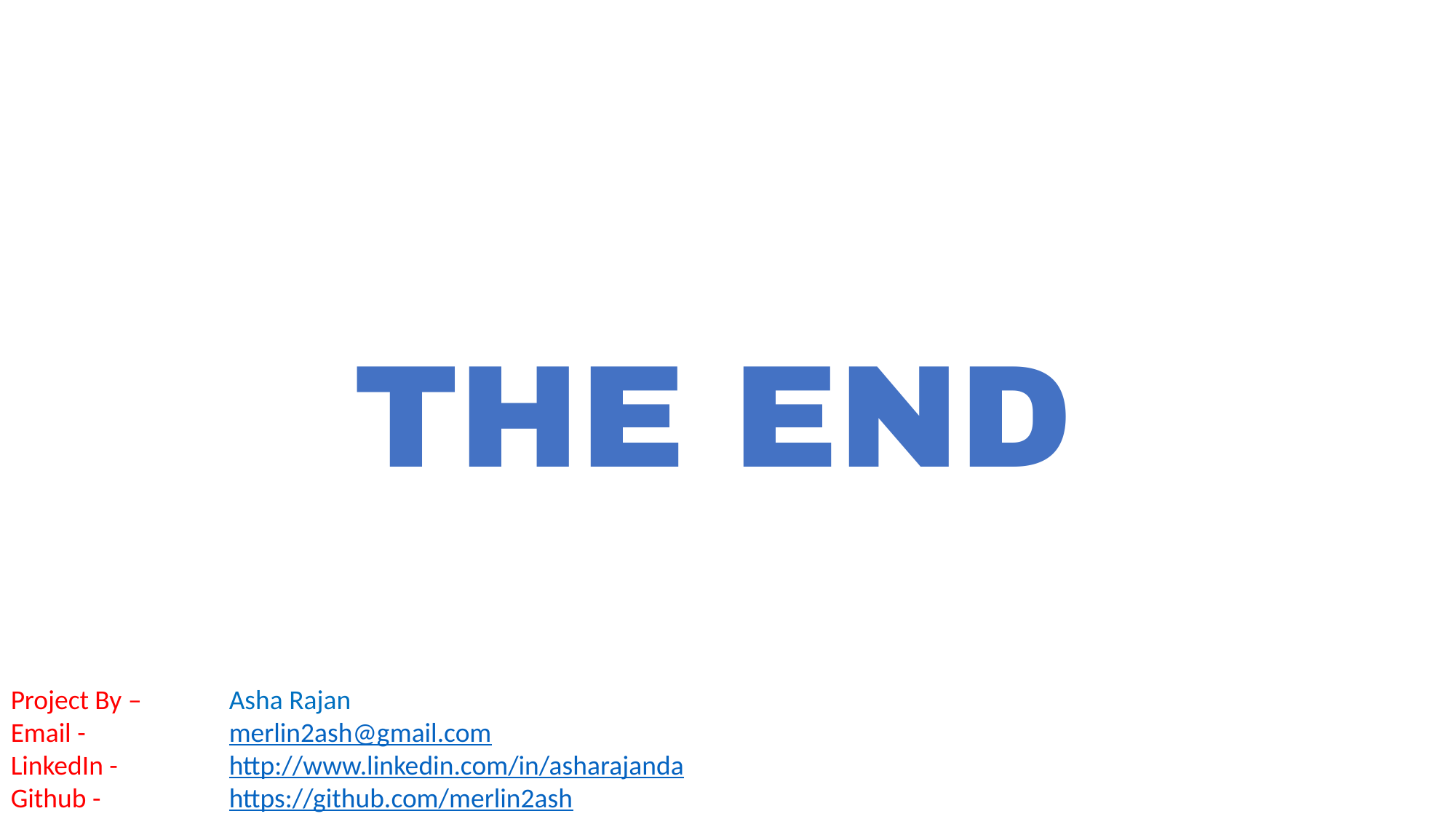

THE END
Project By – 	Asha Rajan
Email - 		merlin2ash@gmail.com
LinkedIn - 	http://www.linkedin.com/in/asharajanda
Github - 		https://github.com/merlin2ash